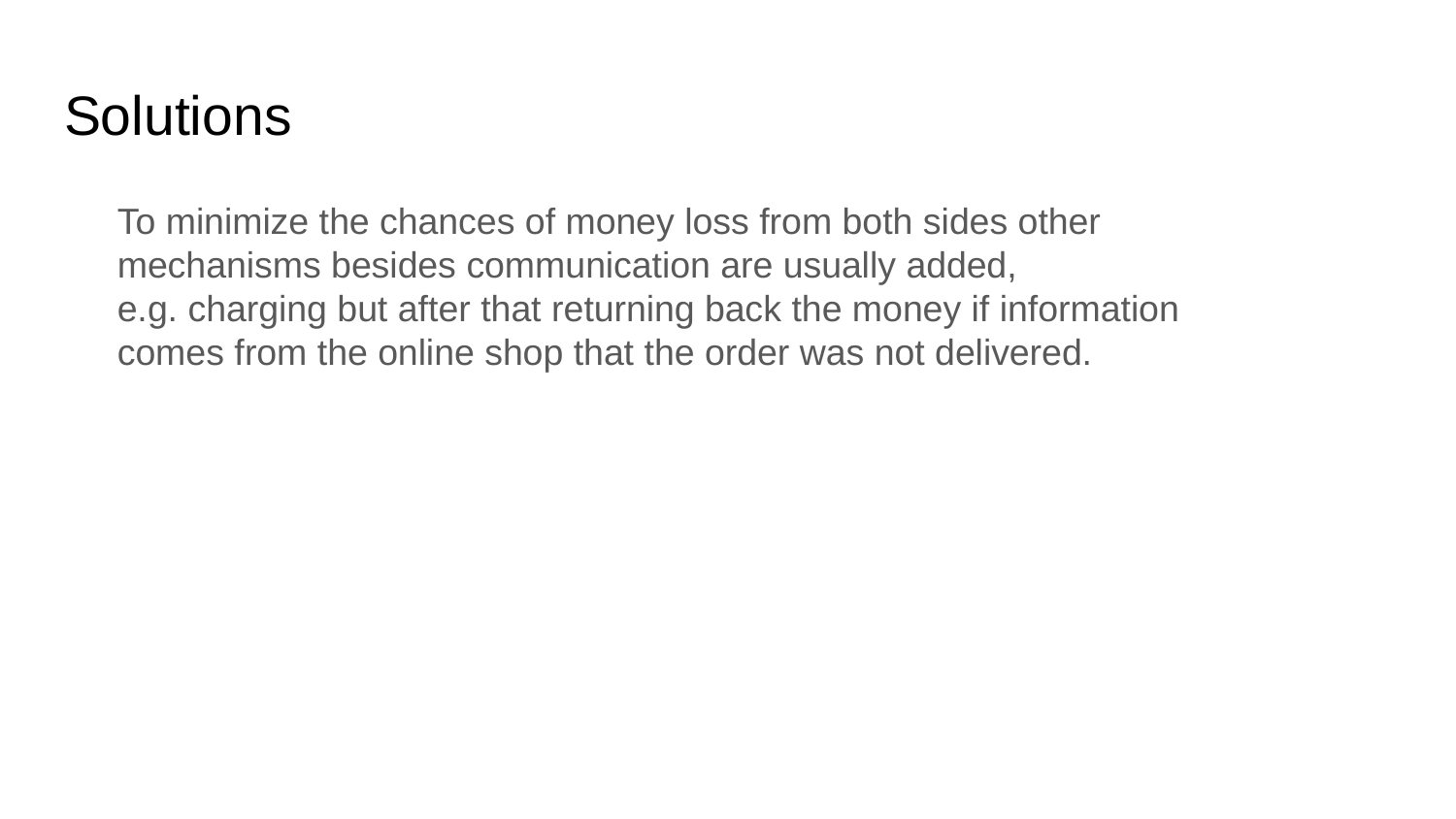

# Solutions
To minimize the chances of money loss from both sides other mechanisms besides communication are usually added,
e.g. charging but after that returning back the money if information comes from the online shop that the order was not delivered.